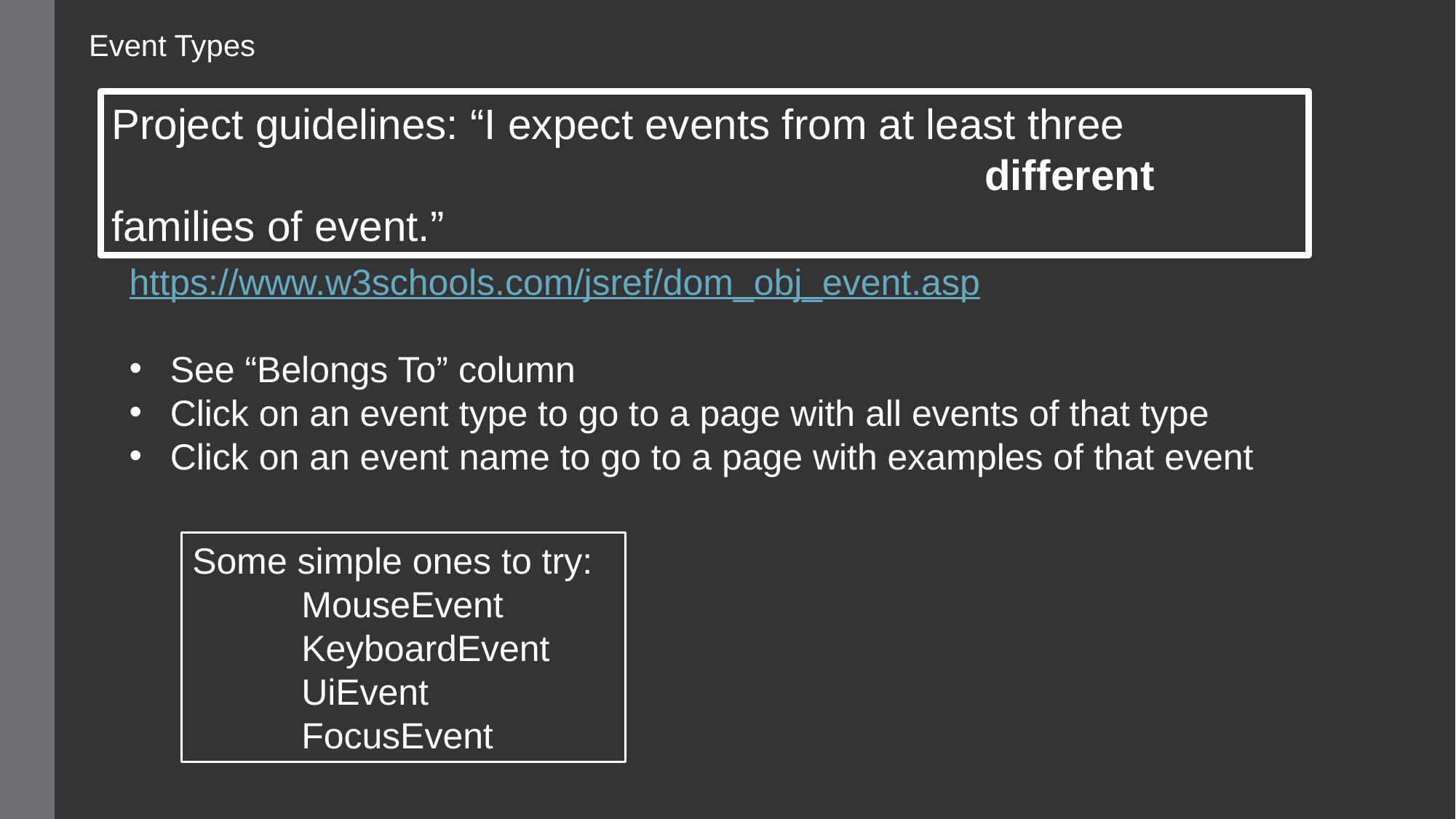

Event Types
Project guidelines: “I expect events from at least three 									different families of event.”
https://www.w3schools.com/jsref/dom_obj_event.asp

See “Belongs To” column
Click on an event type to go to a page with all events of that type
Click on an event name to go to a page with examples of that event
Some simple ones to try:
MouseEvent
KeyboardEvent
UiEvent
FocusEvent